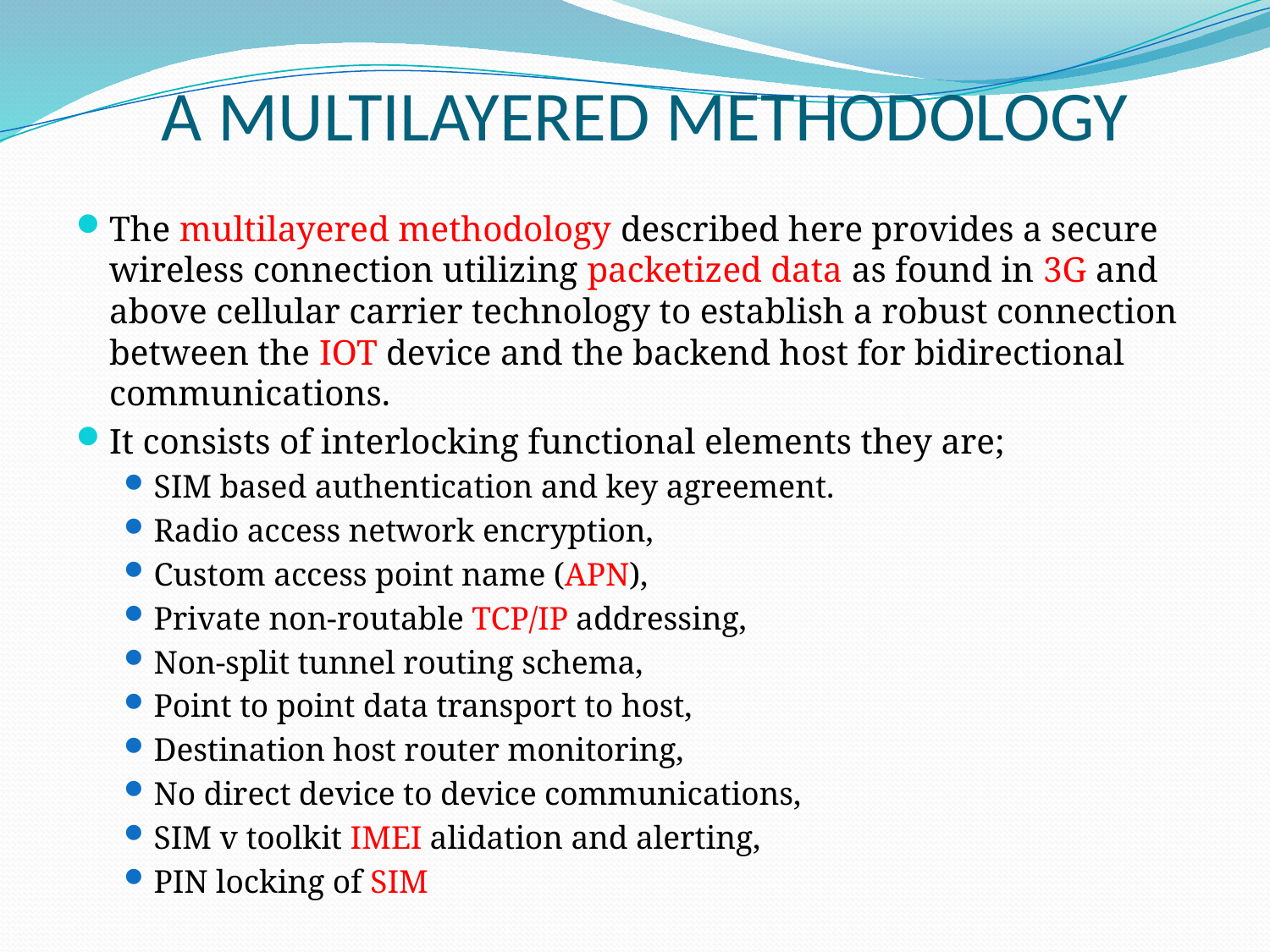

# A MULTILAYERED METHODOLOGY
The multilayered methodology described here provides a secure wireless connection utilizing packetized data as found in 3G and above cellular carrier technology to establish a robust connection between the IOT device and the backend host for bidirectional communications.
It consists of interlocking functional elements they are;
SIM based authentication and key agreement.
Radio access network encryption,
Custom access point name (APN),
Private non-routable TCP/IP addressing,
Non-split tunnel routing schema,
Point to point data transport to host,
Destination host router monitoring,
No direct device to device communications,
SIM v toolkit IMEI alidation and alerting,
PIN locking of SIM